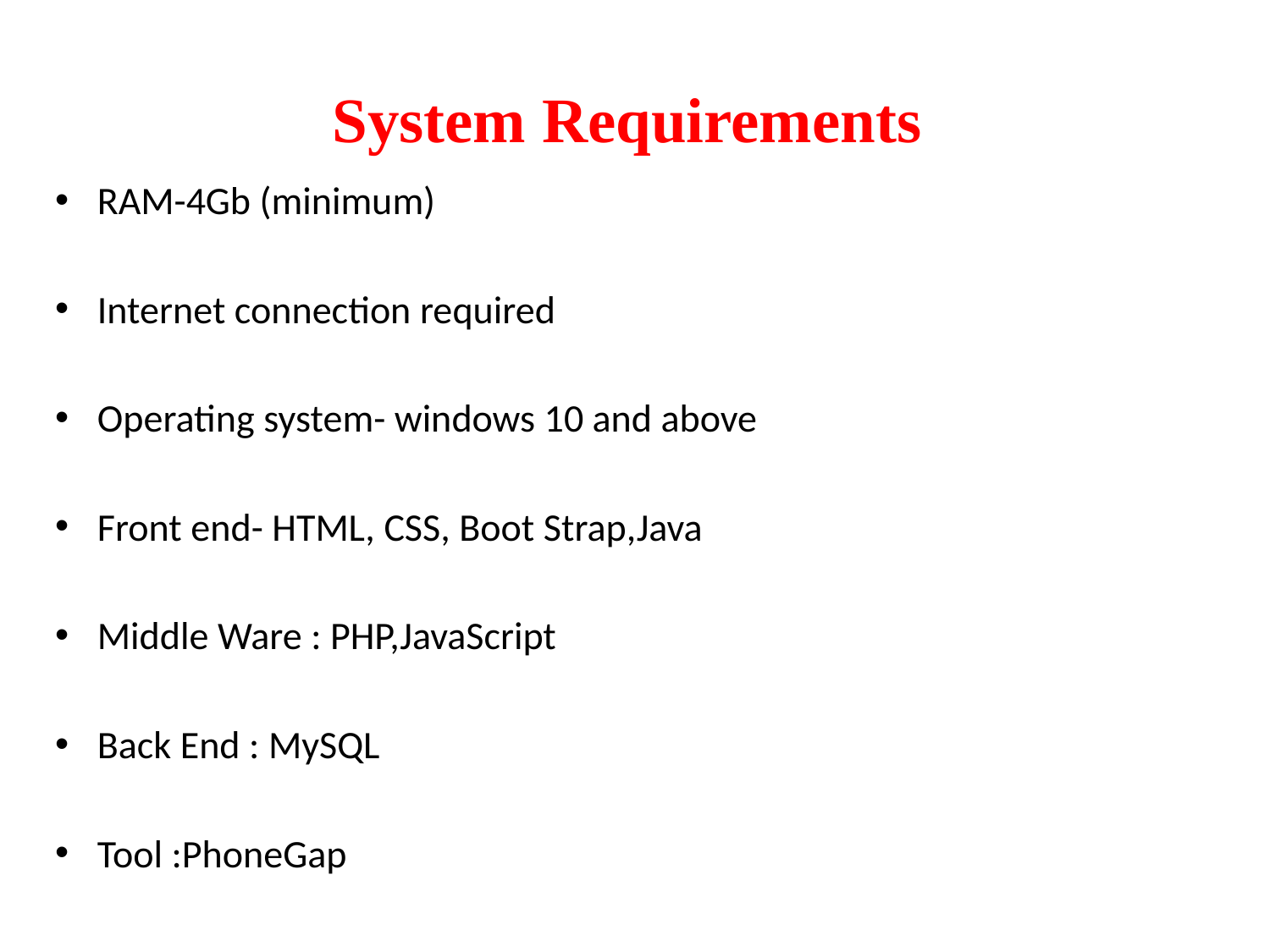

# System Requirements
RAM-4Gb (minimum)

Internet connection required

Operating system- windows 10 and above

Front end- HTML, CSS, Boot Strap,Java

Middle Ware : PHP,JavaScript

Back End : MySQL

Tool :PhoneGap